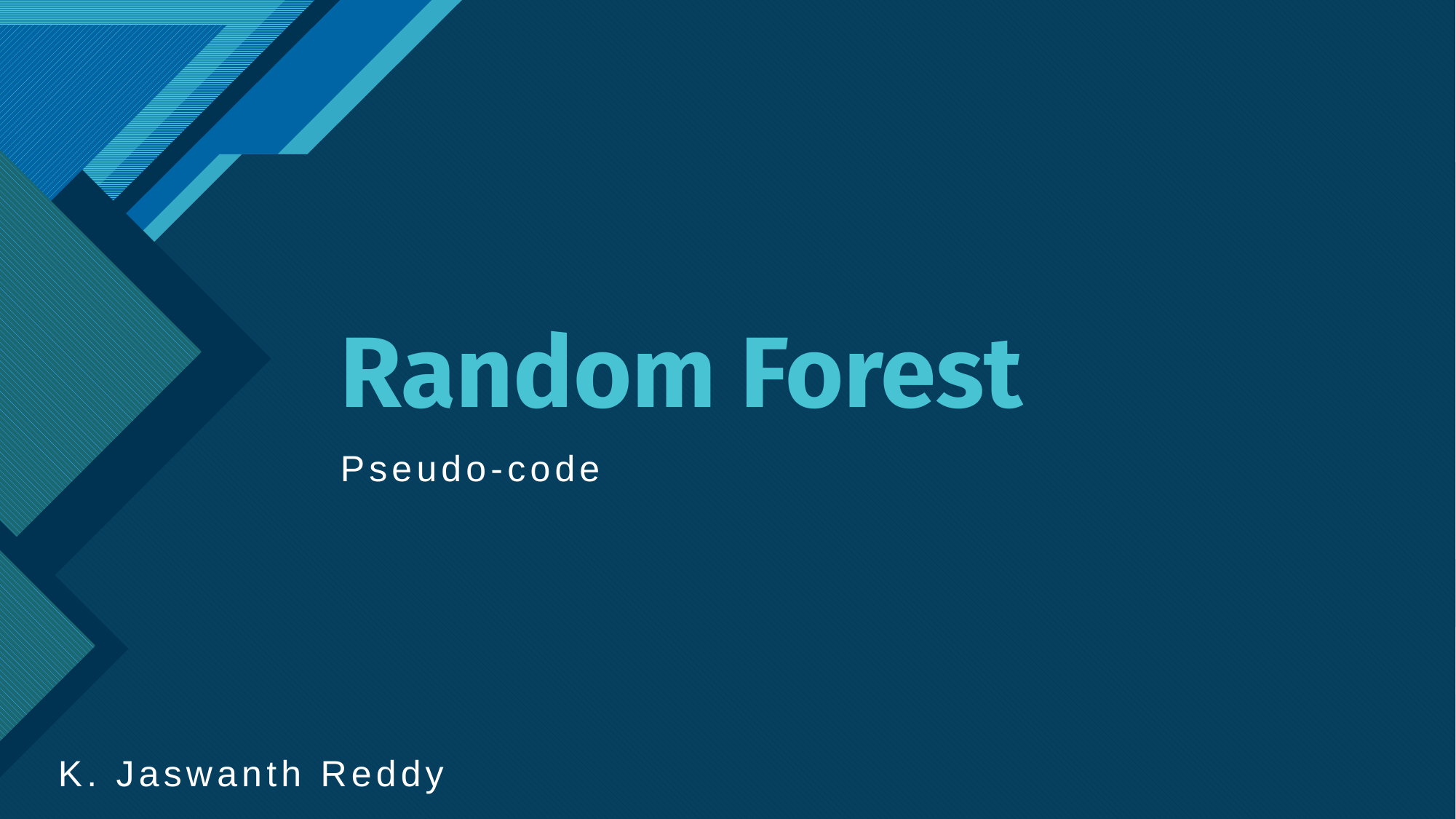

# Random Forest
Pseudo-code
K. Jaswanth Reddy